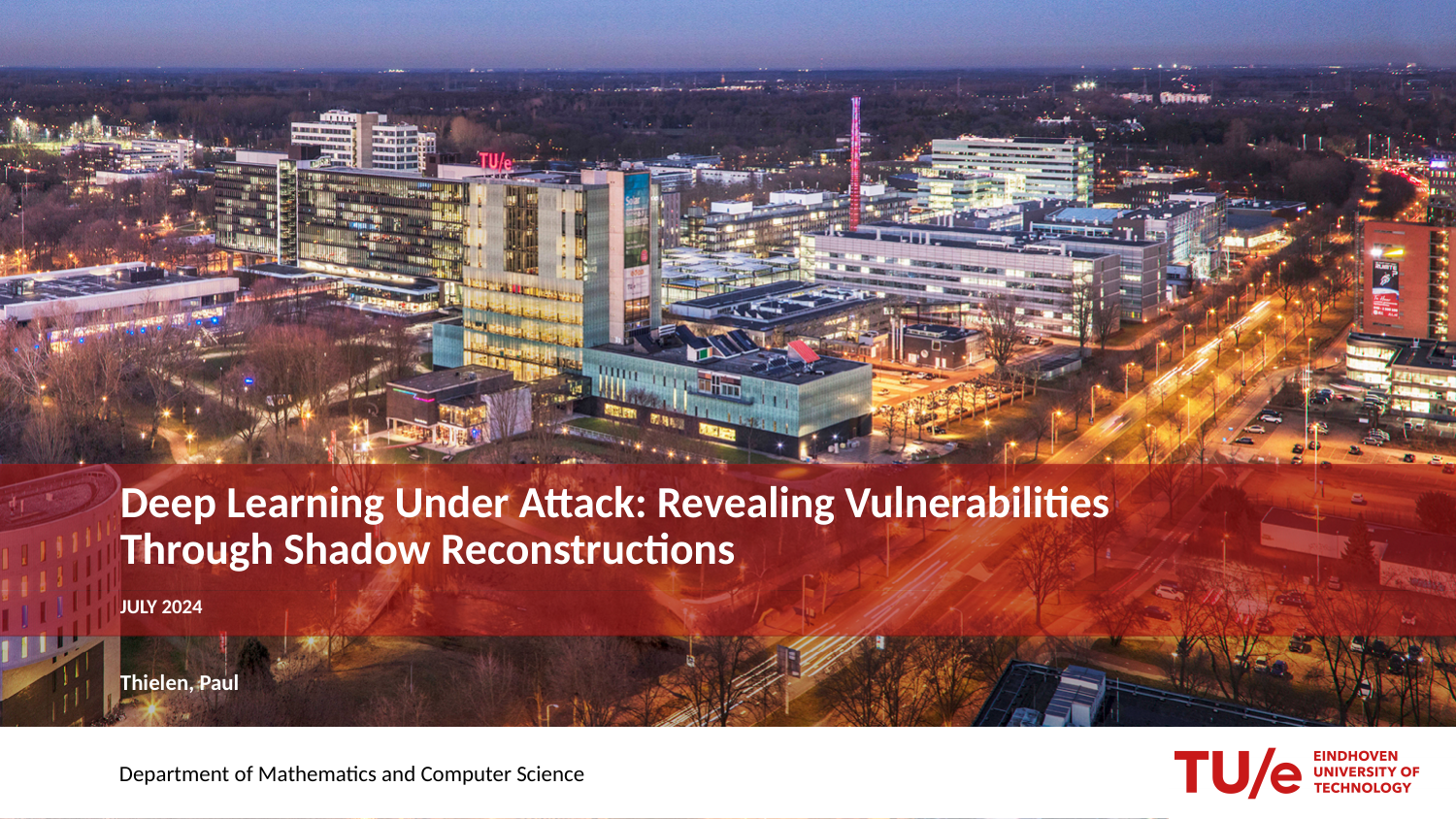

# Deep Learning Under Attack: Revealing Vulnerabilities Through Shadow Reconstructions
July 2024
Thielen, Paul
Department of Mathematics and Computer Science